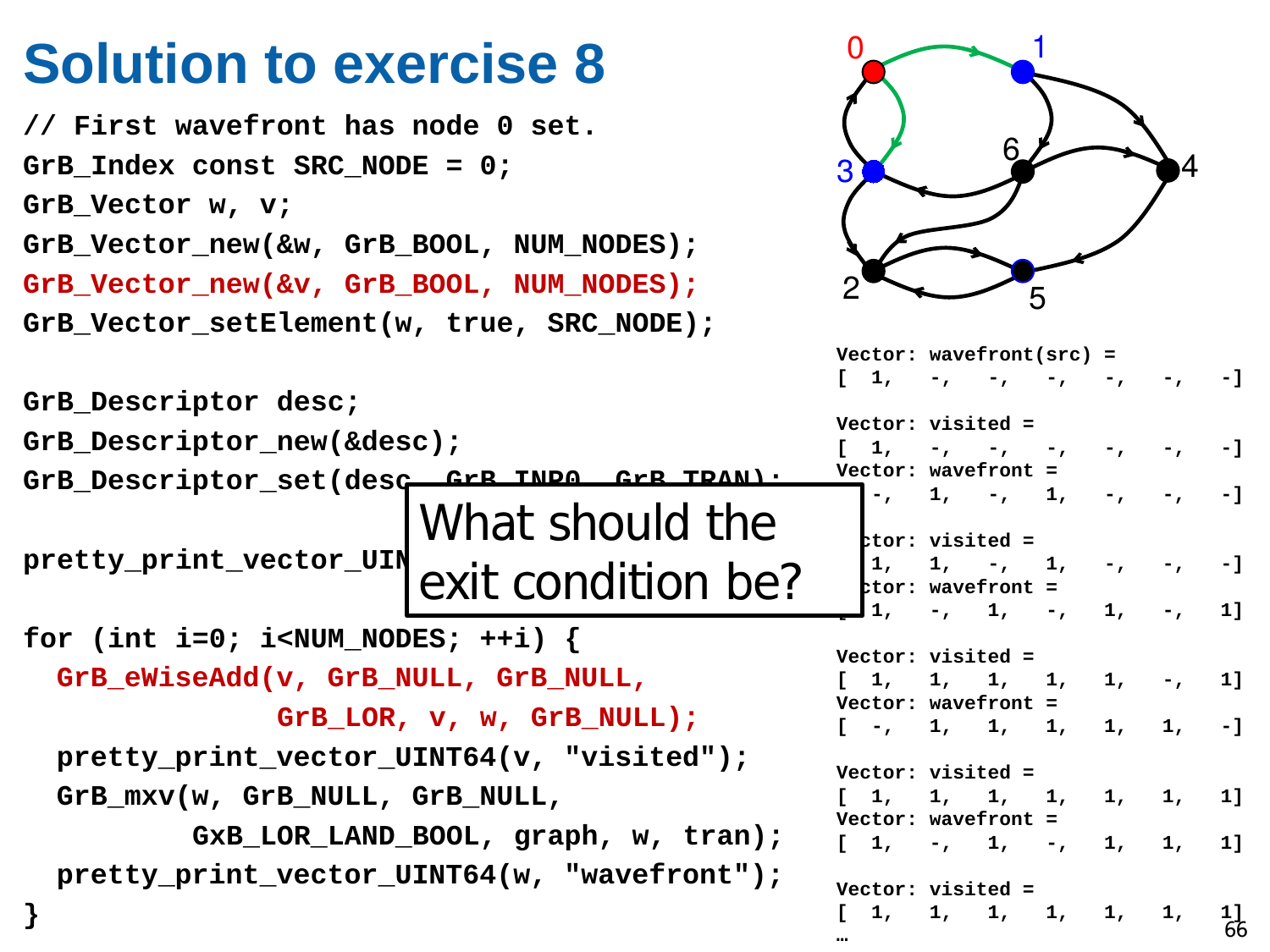

1
0

6

4

3

2
5

# Solution to exercise 8
// First wavefront has node 0 set.
GrB_Index const SRC_NODE = 0;
GrB_Vector w, v;
GrB_Vector_new(&w, GrB_BOOL, NUM_NODES);
GrB_Vector_new(&v, GrB_BOOL, NUM_NODES);
GrB_Vector_setElement(w, true, SRC_NODE);

GrB_Descriptor desc;
GrB_Descriptor_new(&desc);
GrB_Descriptor_set(desc, GrB_INP0, GrB_TRAN);

pretty_print_vector_UINT64(w, "wavefront(src)");

for (int i=0; i<NUM_NODES; ++i) {
  GrB_eWiseAdd(v, GrB_NULL, GrB_NULL,
               GrB_LOR, v, w, GrB_NULL);
  pretty_print_vector_UINT64(v, "visited");
  GrB_mxv(w, GrB_NULL, GrB_NULL,
          GxB_LOR_LAND_BOOL, graph, w, tran);
  pretty_print_vector_UINT64(w, "wavefront");
}

Vector: wavefront(src) =
[  1,   -,   -,   -,   -,   -,   -]

Vector: visited =
[  1,   -,   -,   -,   -,   -,   -]
Vector: wavefront =
[  -,   1,   -,   1,   -,   -,   -]

Vector: visited =
[  1,   1,   -,   1,   -,   -,   -]
Vector: wavefront =
[  1,   -,   1,   -,   1,   -,   1]

Vector: visited =
[  1,   1,   1,   1,   1,   -,   1]
Vector: wavefront =
[  -,   1,   1,   1,   1,   1,   -]

Vector: visited =
[  1,   1,   1,   1,   1,   1,   1]
Vector: wavefront =
[  1,   -,   1,   -,   1,   1,   1]

Vector: visited =
[  1,   1,   1,   1,   1,   1,   1]
…
What should the exit condition be?
66